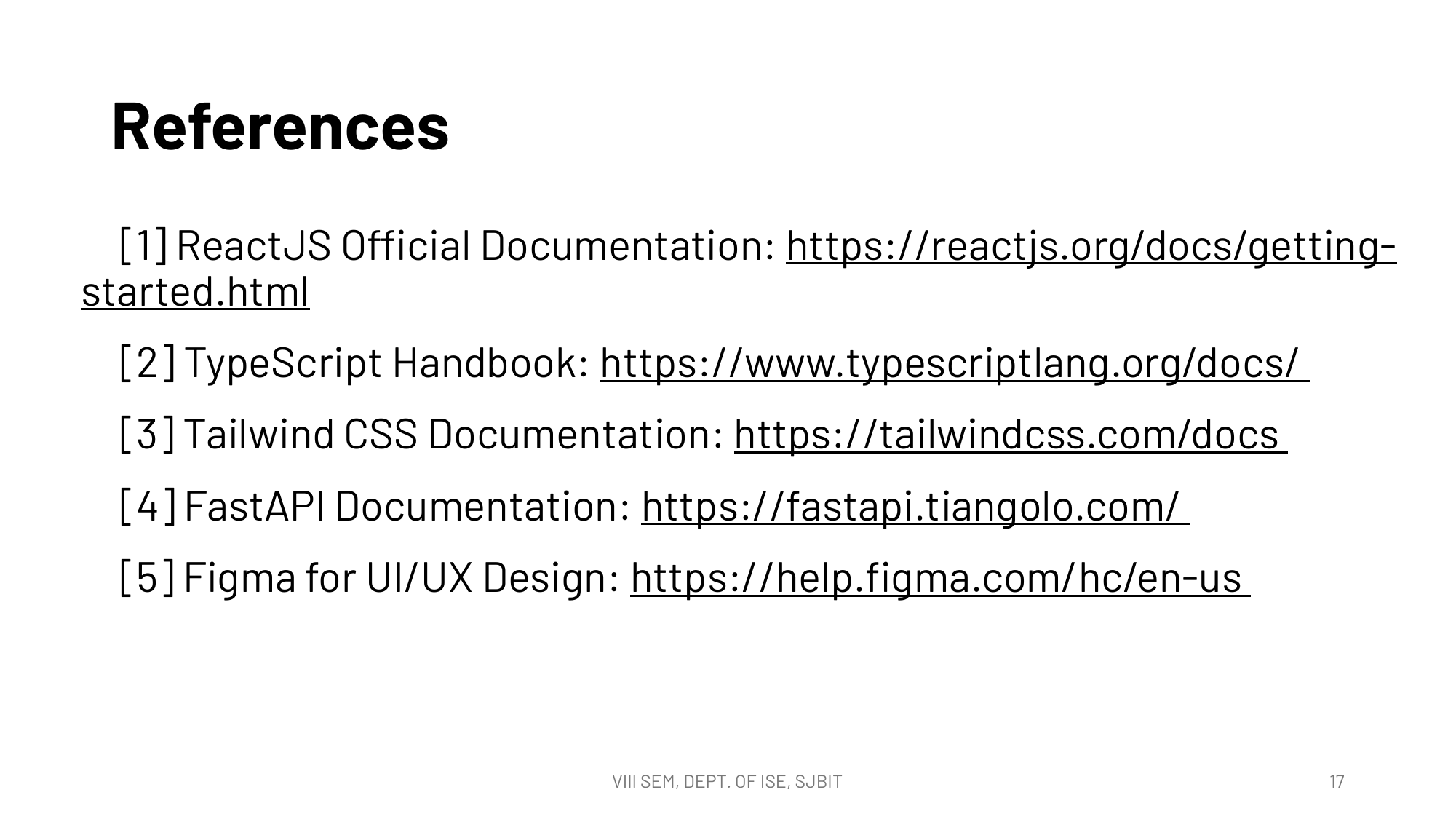

# References
[1] ReactJS Official Documentation: https://reactjs.org/docs/getting-started.html
[2] TypeScript Handbook: https://www.typescriptlang.org/docs/
[3] Tailwind CSS Documentation: https://tailwindcss.com/docs
[4] FastAPI Documentation: https://fastapi.tiangolo.com/
[5] Figma for UI/UX Design: https://help.figma.com/hc/en-us
VIII SEM, DEPT. OF ISE, SJBIT
17